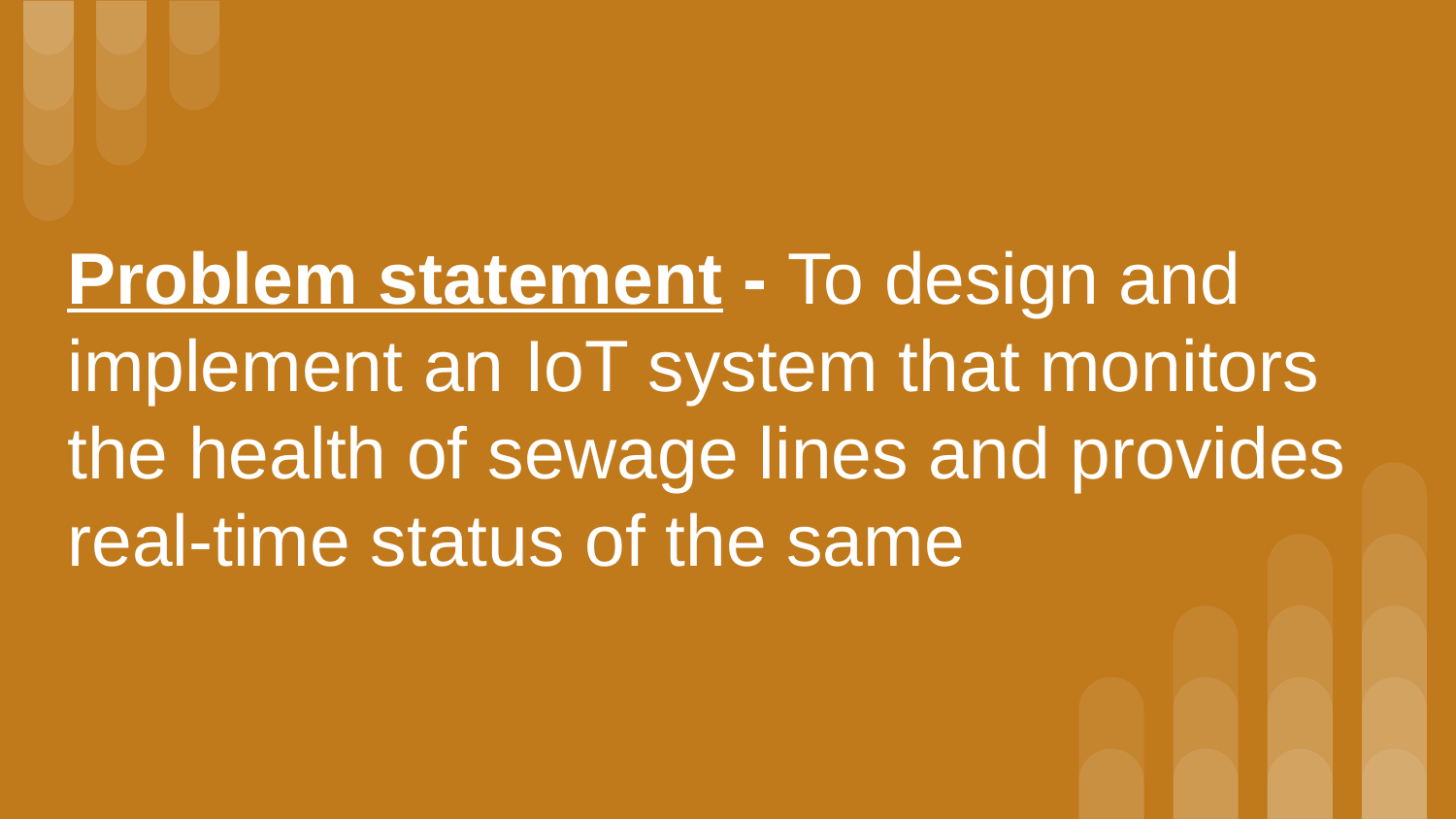

# Problem statement - To design and implement an IoT system that monitors the health of sewage lines and provides real-time status of the same